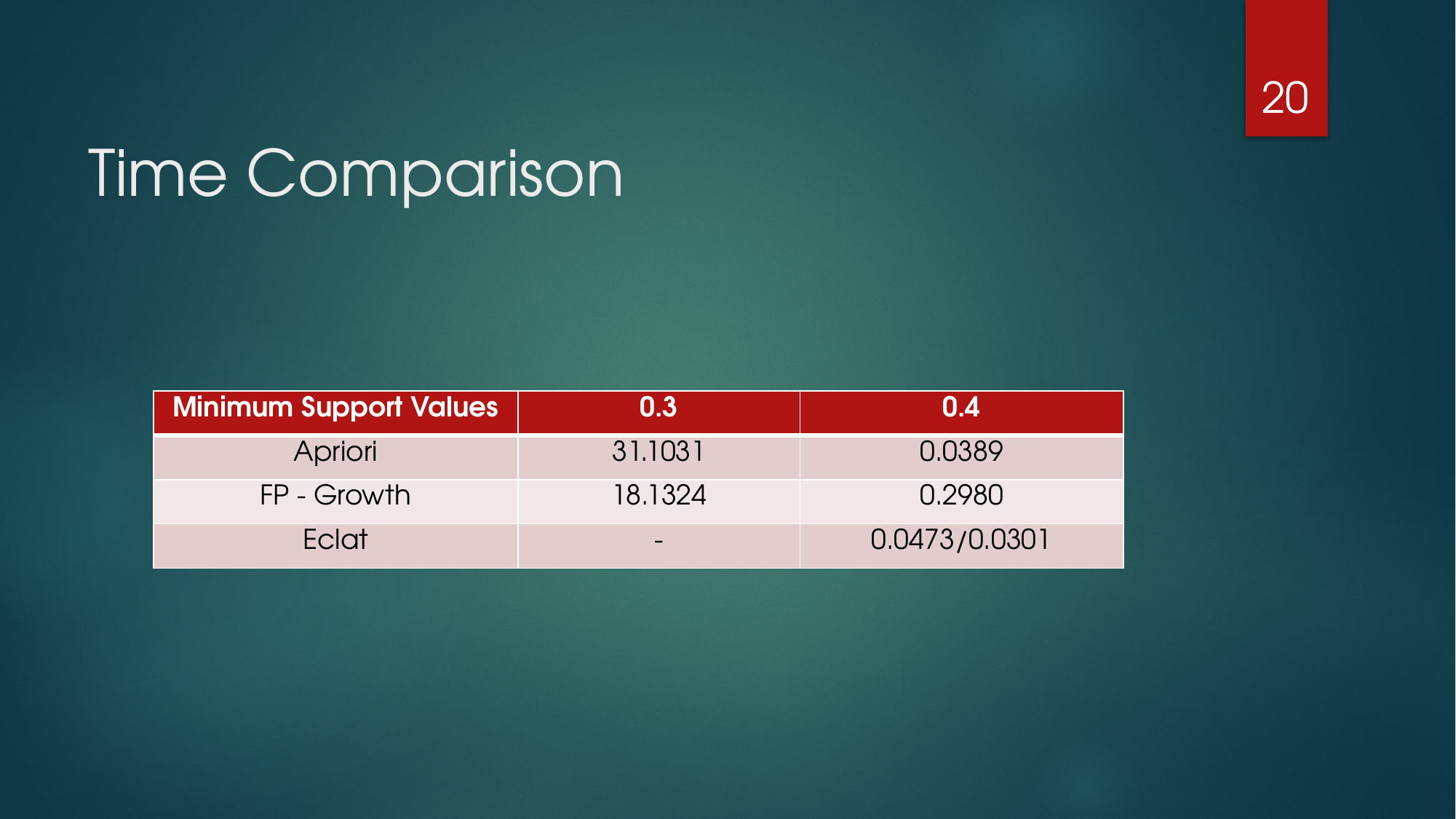

20
# Time Comparison
| Minimum Support Values | 0.3 | 0.4 |
| --- | --- | --- |
| Apriori | 31.1031 | 0.0389 |
| FP - Growth | 18.1324 | 0.2980 |
| Eclat | - | 0.0473/0.0301 |